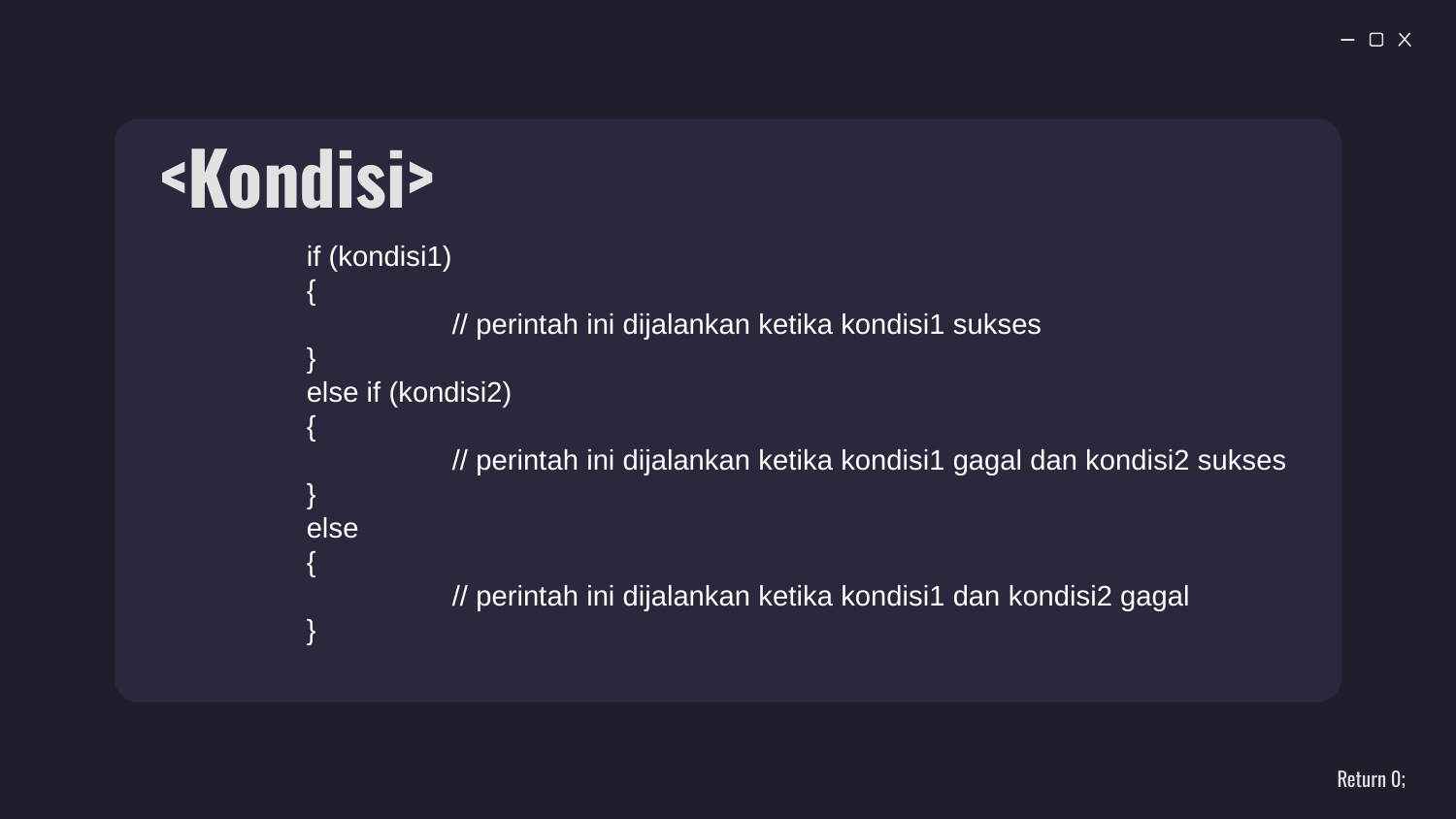

# <Kondisi>
if (kondisi1)
{
	// perintah ini dijalankan ketika kondisi1 sukses
}
else if (kondisi2)
{
	// perintah ini dijalankan ketika kondisi1 gagal dan kondisi2 sukses
}
else
{
	// perintah ini dijalankan ketika kondisi1 dan kondisi2 gagal
}
Return 0;